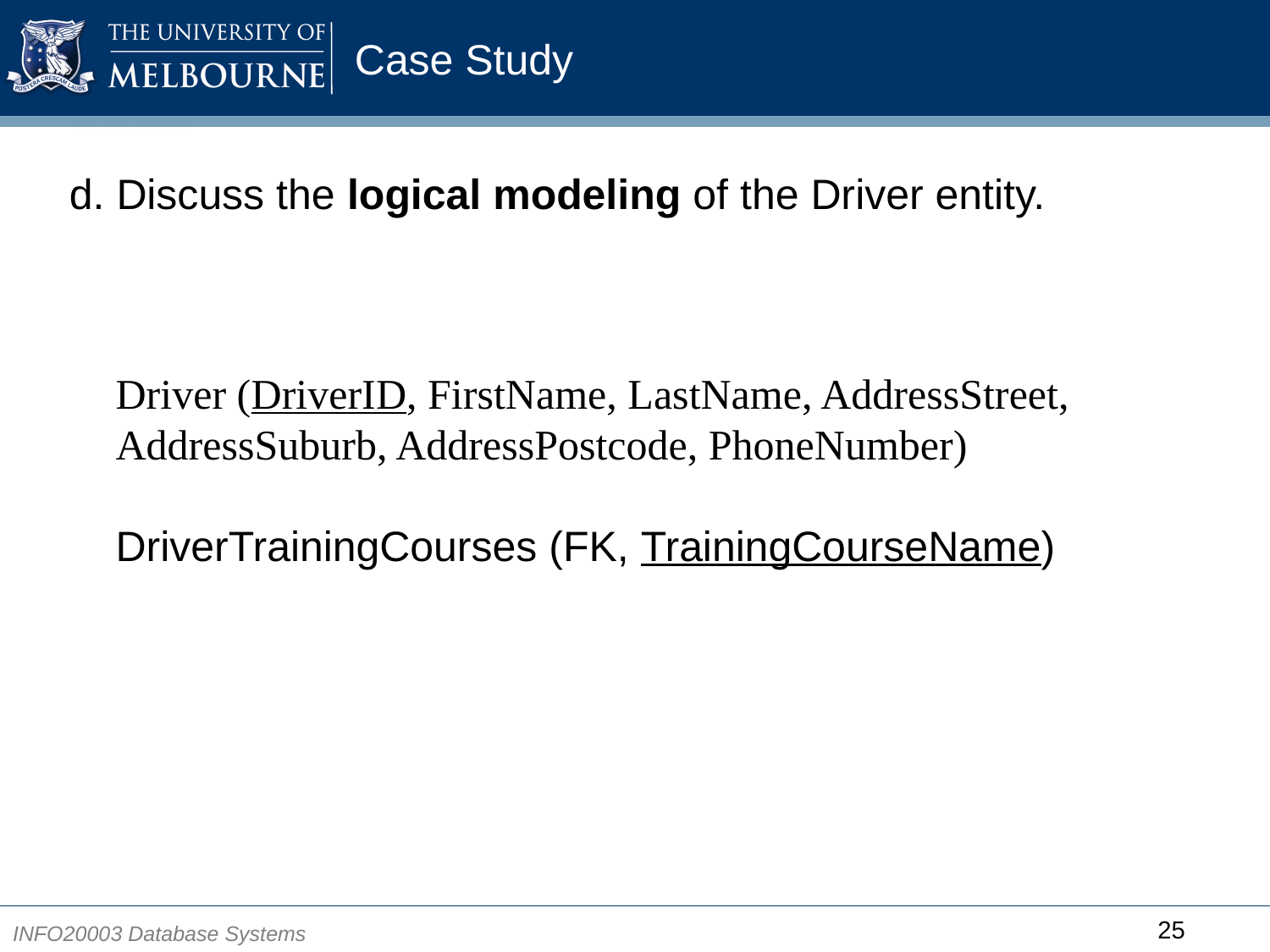

# Case Study
d. Discuss the logical modeling of the Driver entity.
Driver (DriverID, FirstName, LastName, AddressStreet, AddressSuburb, AddressPostcode, PhoneNumber)

DriverTrainingCourses (FK, TrainingCourseName)